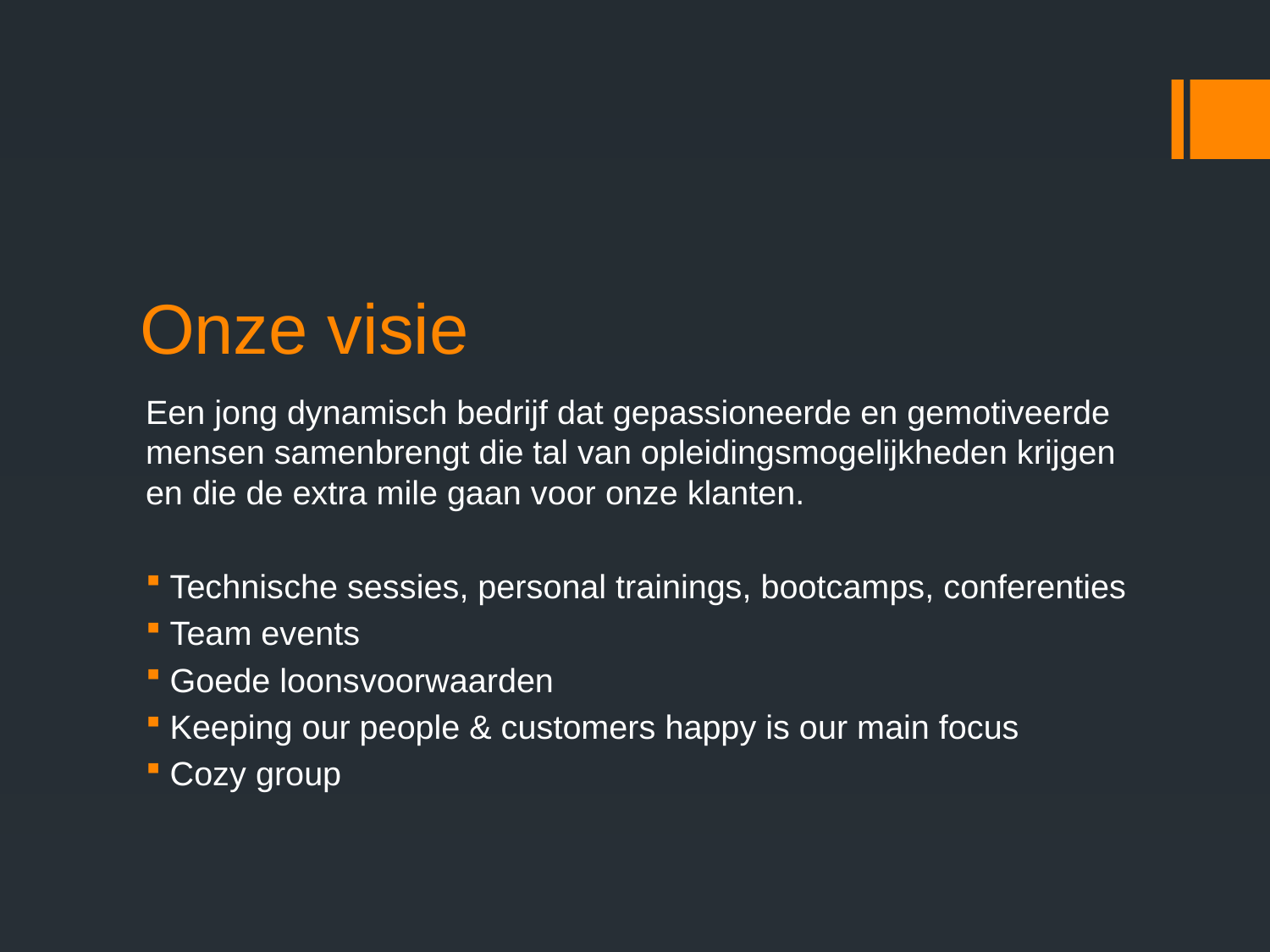

# Onze visie
Een jong dynamisch bedrijf dat gepassioneerde en gemotiveerde mensen samenbrengt die tal van opleidingsmogelijkheden krijgen en die de extra mile gaan voor onze klanten.

Technische sessies, personal trainings, bootcamps, conferenties
Team events
Goede loonsvoorwaarden
Keeping our people & customers happy is our main focus
Cozy group